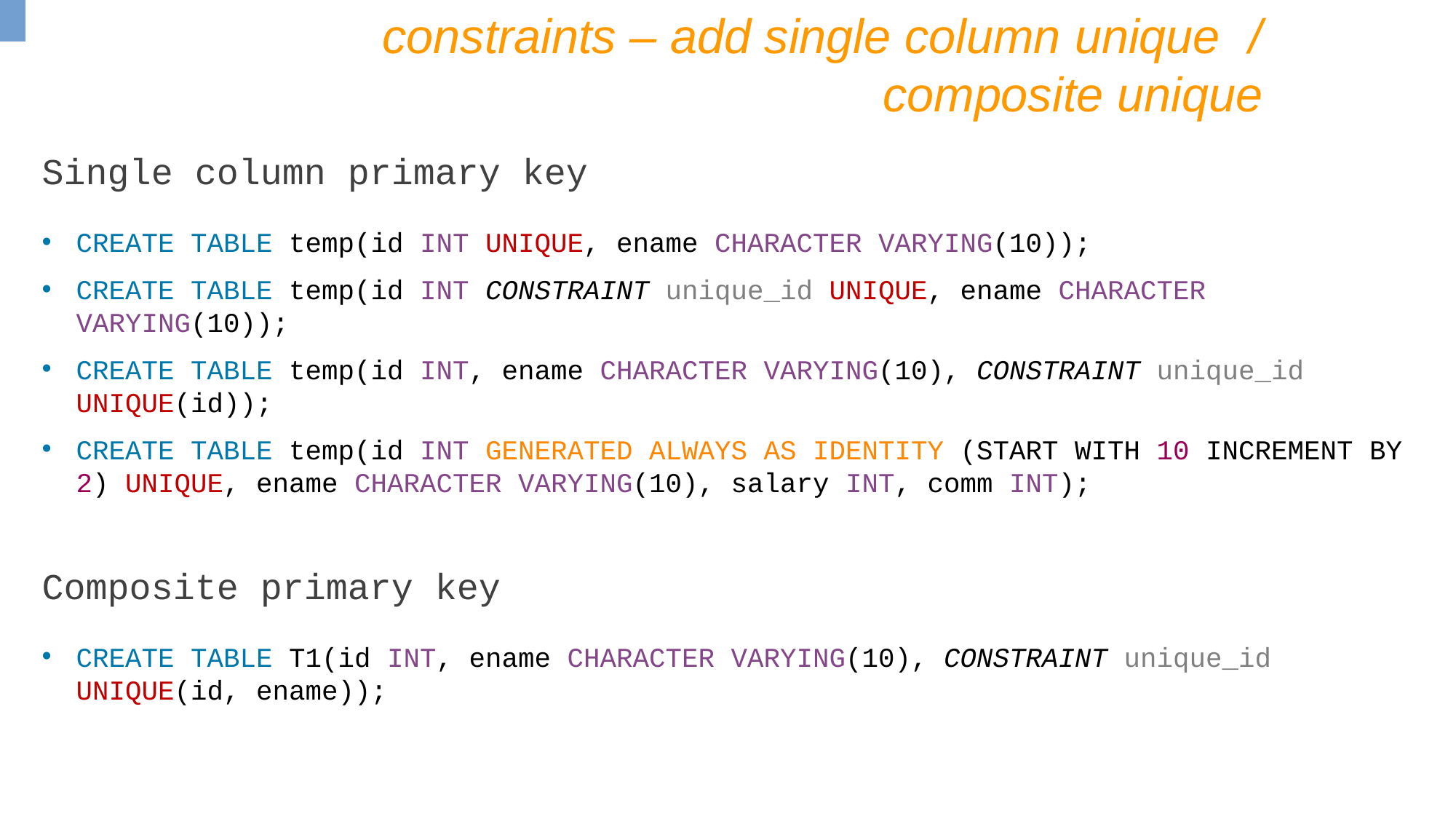

constraints – add single column unique / composite unique
Single column primary key

CREATE TABLE temp(id INT UNIQUE, ename CHARACTER VARYING(10));

CREATE TABLE temp(id INT CONSTRAINT unique_id UNIQUE, ename CHARACTER VARYING(10));

CREATE TABLE temp(id INT, ename CHARACTER VARYING(10), CONSTRAINT unique_id UNIQUE(id));

CREATE TABLE temp(id INT GENERATED ALWAYS AS IDENTITY (START WITH 10 INCREMENT BY 2) UNIQUE, ename CHARACTER VARYING(10), salary INT, comm INT);

Composite primary key

CREATE TABLE T1(id INT, ename CHARACTER VARYING(10), CONSTRAINT unique_id UNIQUE(id, ename));